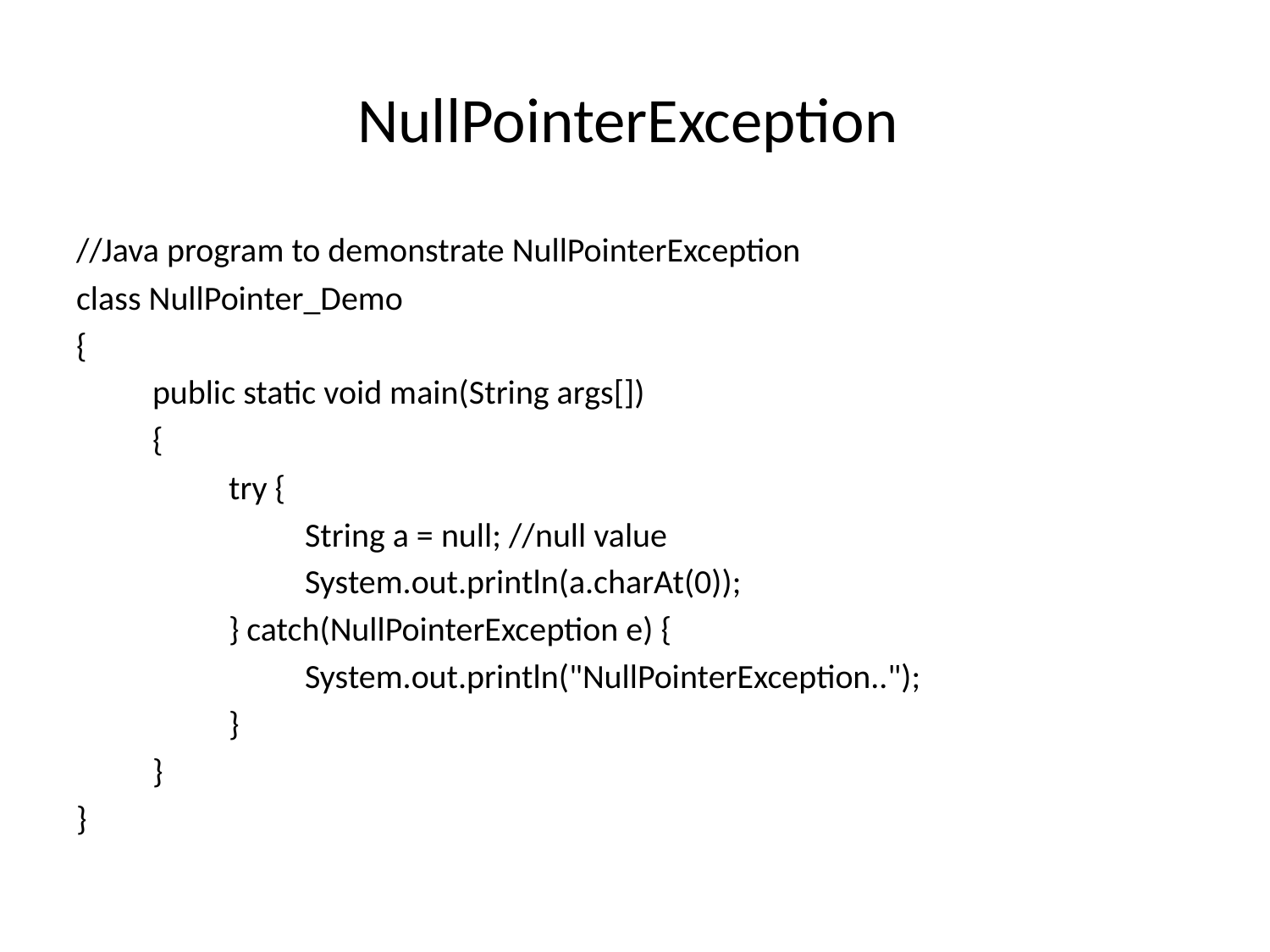

# NullPointerException
//Java program to demonstrate NullPointerException
class NullPointer_Demo
{
	public static void main(String args[])
	{
		try {
			String a = null; //null value
			System.out.println(a.charAt(0));
		} catch(NullPointerException e) {
			System.out.println("NullPointerException..");
		}
	}
}